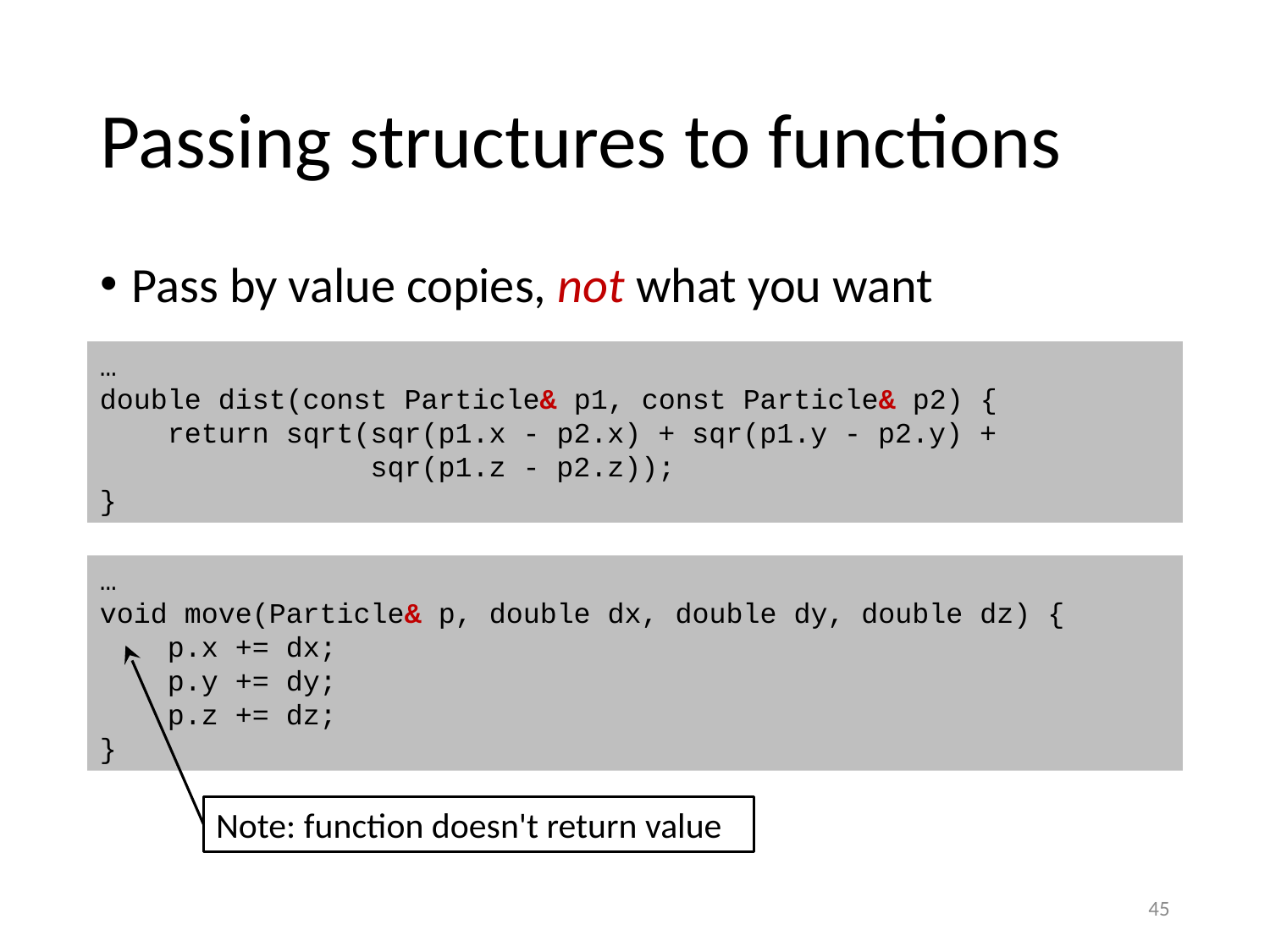

# Passing structures to functions
Pass by value copies, not what you want
…
double dist(const Particle& p1, const Particle& p2) {
    return sqrt(sqr(p1.x - p2.x) + sqr(p1.y - p2.y) +
                sqr(p1.z - p2.z));
}
…
void move(Particle& p, double dx, double dy, double dz) {
    p.x += dx;
    p.y += dy;
    p.z += dz;
}
Note: function doesn't return value
45